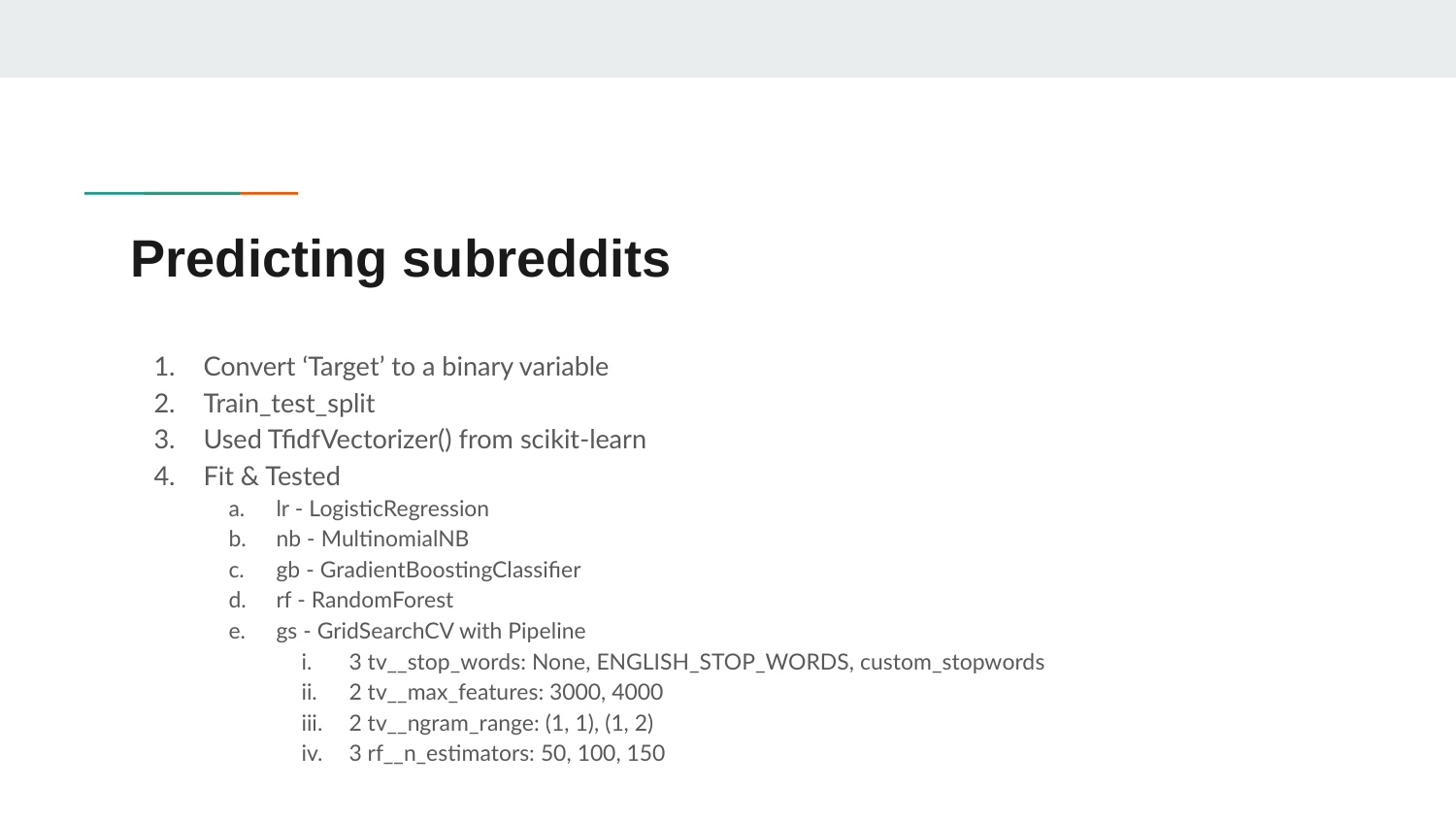

# Predicting subreddits
Convert ‘Target’ to a binary variable
Train_test_split
Used TfidfVectorizer() from scikit-learn
Fit & Tested
lr - LogisticRegression
nb - MultinomialNB
gb - GradientBoostingClassifier
rf - RandomForest
gs - GridSearchCV with Pipeline
3 tv__stop_words: None, ENGLISH_STOP_WORDS, custom_stopwords
2 tv__max_features: 3000, 4000
2 tv__ngram_range: (1, 1), (1, 2)
3 rf__n_estimators: 50, 100, 150